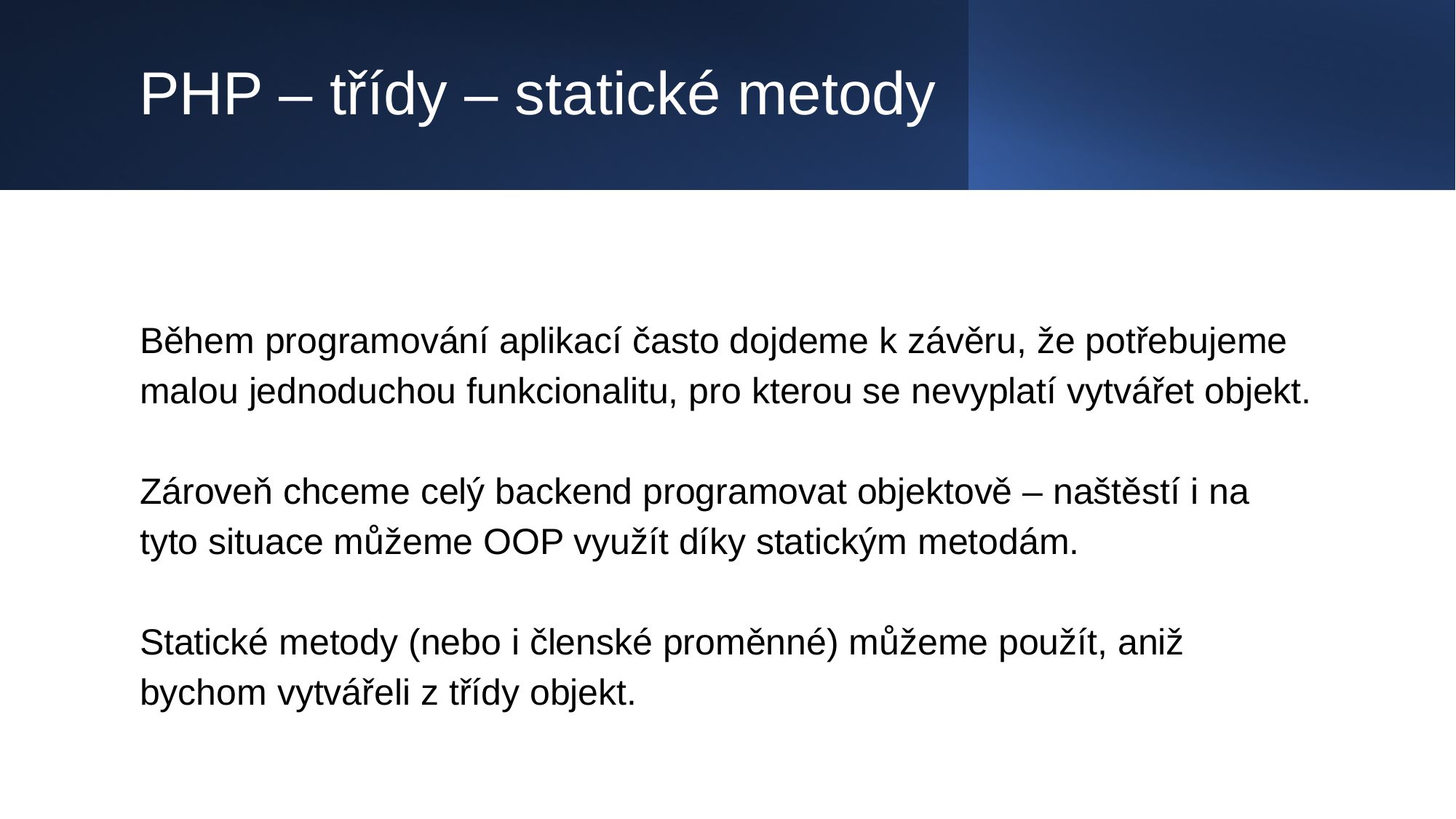

# PHP – třídy – statické metody
Během programování aplikací často dojdeme k závěru, že potřebujeme malou jednoduchou funkcionalitu, pro kterou se nevyplatí vytvářet objekt.

Zároveň chceme celý backend programovat objektově – naštěstí i na tyto situace můžeme OOP využít díky statickým metodám.

Statické metody (nebo i členské proměnné) můžeme použít, aniž bychom vytvářeli z třídy objekt.